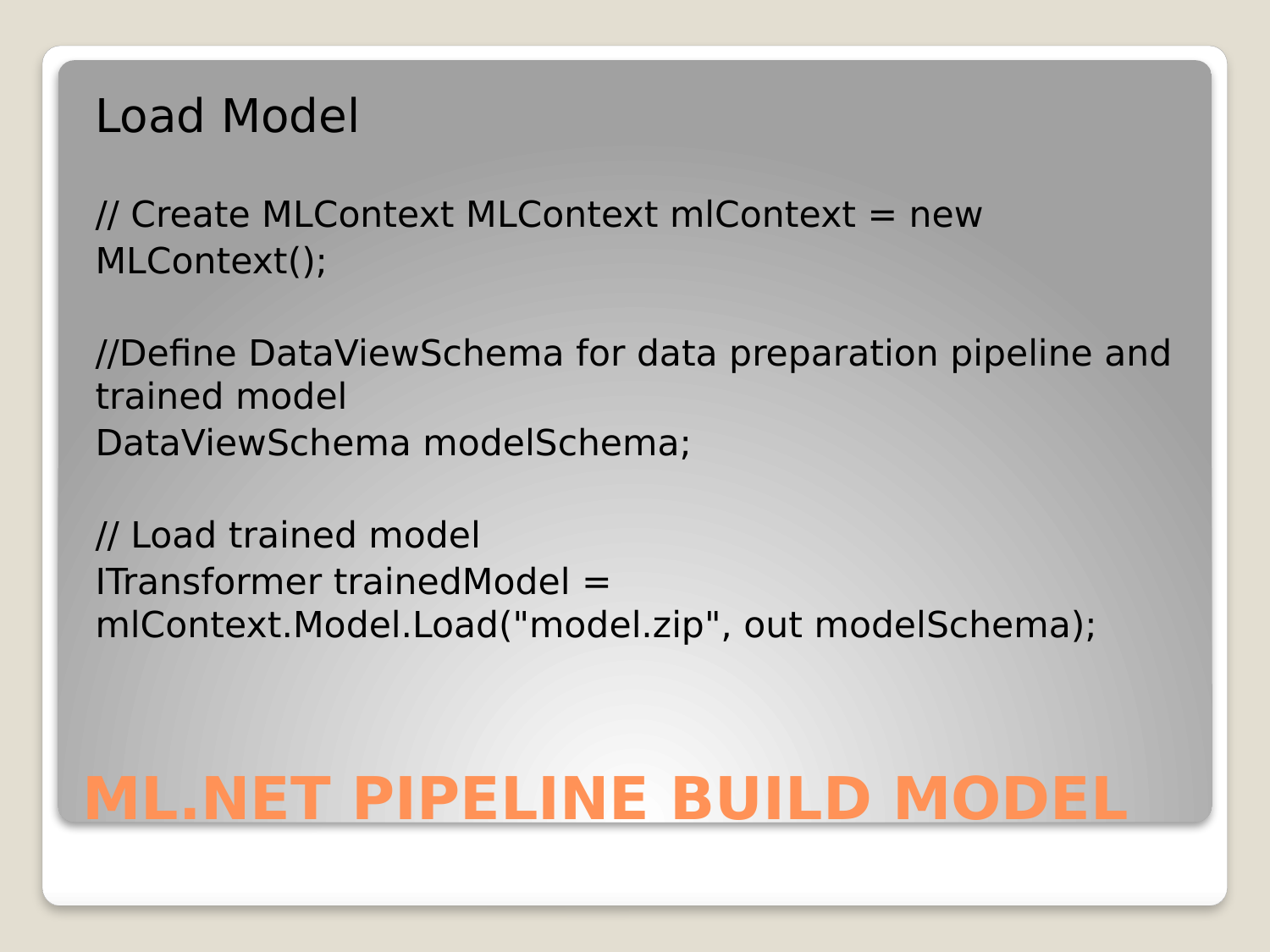

Load Model

// Create MLContext MLContext mlContext = new
MLContext();

//Define DataViewSchema for data preparation pipeline and trained model
DataViewSchema modelSchema;

// Load trained model
ITransformer trainedModel = mlContext.Model.Load("model.zip", out modelSchema);
# ML.NET PIPELINE BUILD MODEL